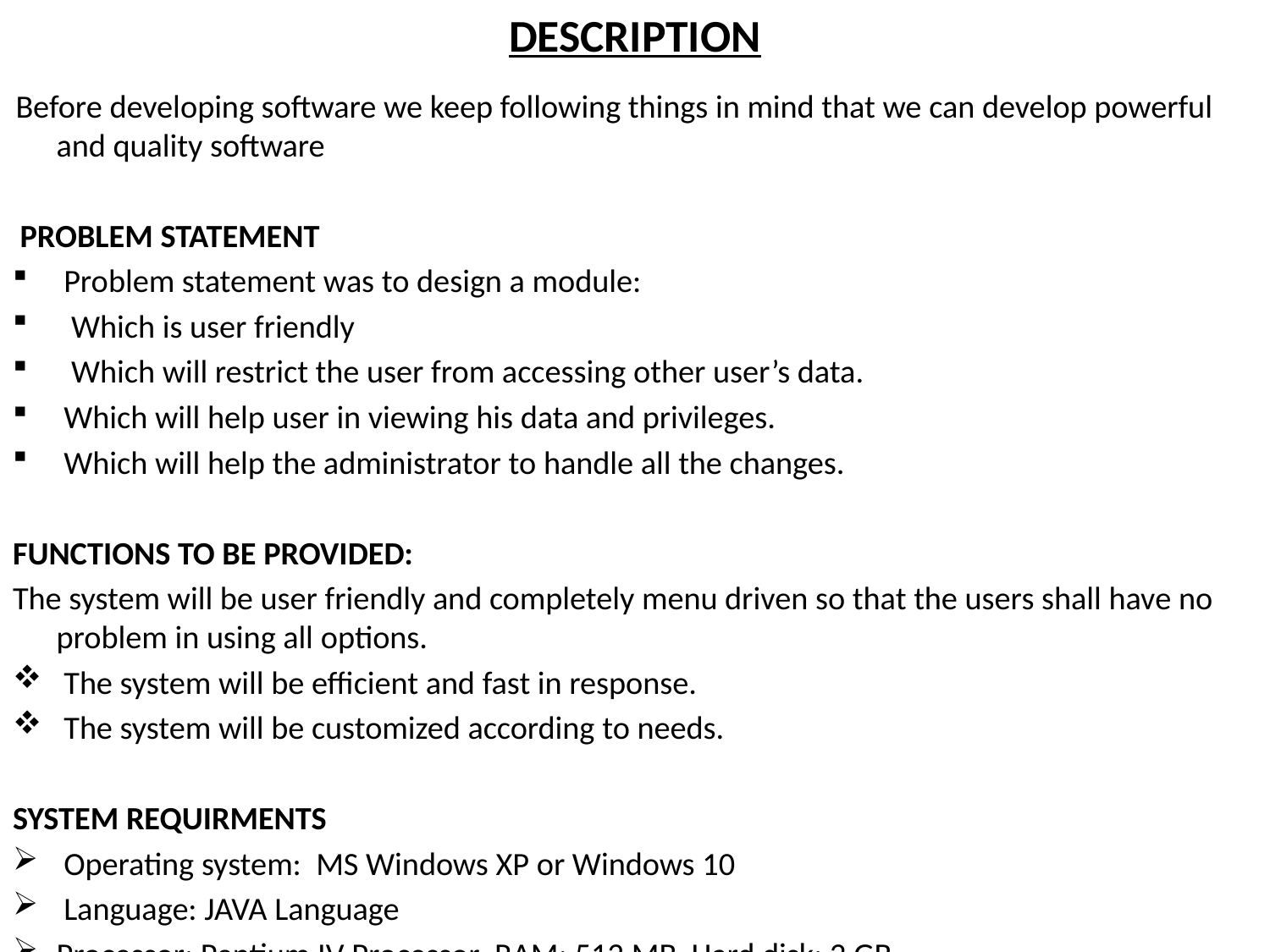

DESCRIPTION

 Before developing software we keep following things in mind that we can develop powerful and quality software

 PROBLEM STATEMENT
 Problem statement was to design a module:
  Which is user friendly
  Which will restrict the user from accessing other user’s data.
 Which will help user in viewing his data and privileges.
 Which will help the administrator to handle all the changes.

FUNCTIONS TO BE PROVIDED:
The system will be user friendly and completely menu driven so that the users shall have no problem in using all options.
 The system will be efficient and fast in response.
 The system will be customized according to needs.

SYSTEM REQUIRMENTS
 Operating system:  MS Windows XP or Windows 10
 Language: JAVA Language
Processor: Pentium IV Processor  RAM: 512 MB  Hard disk: 2 GB